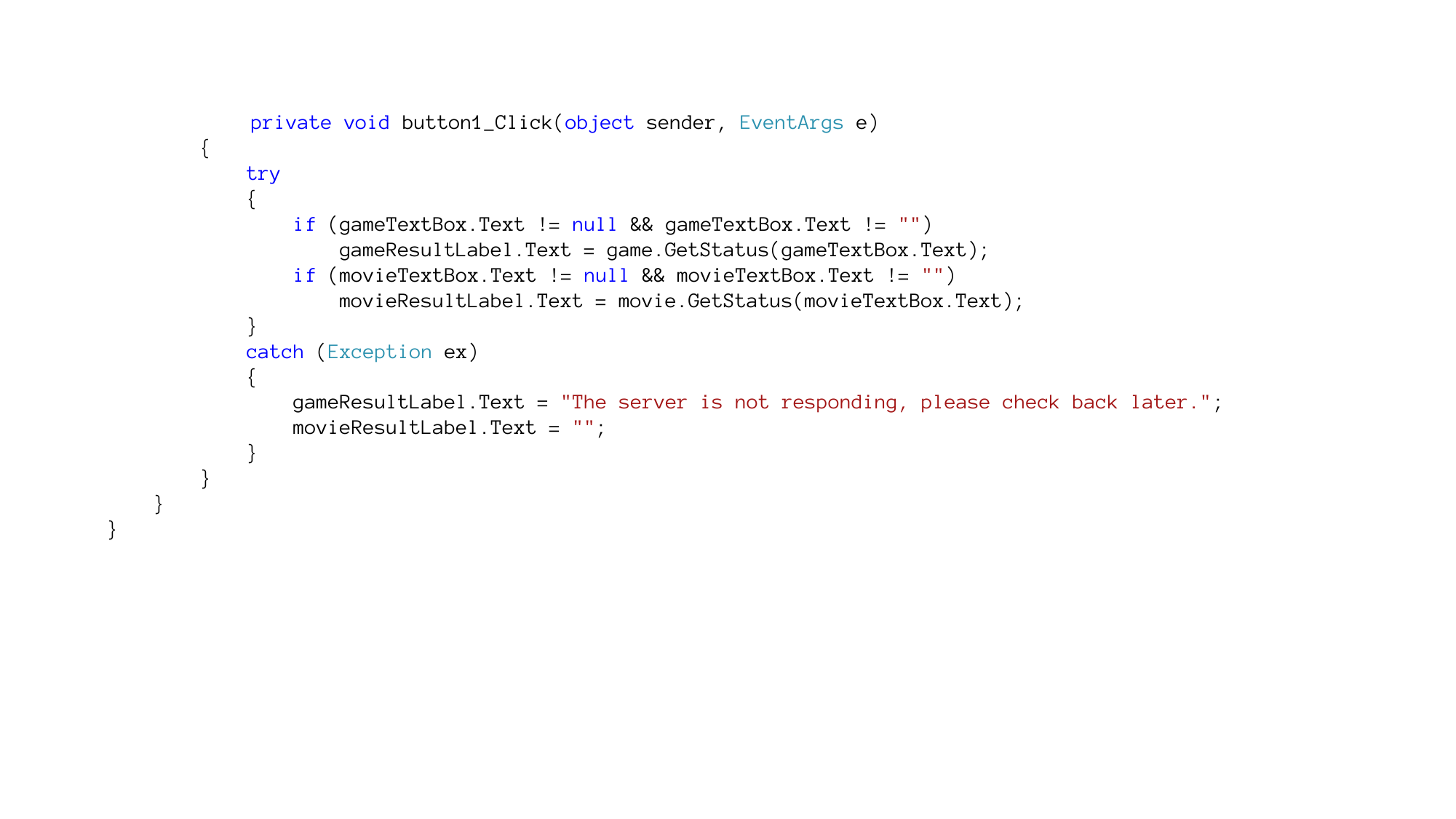

private void button1_Click(object sender, EventArgs e)
        {
            try
            {
                if (gameTextBox.Text != null && gameTextBox.Text != "")
                    gameResultLabel.Text = game.GetStatus(gameTextBox.Text);
                if (movieTextBox.Text != null && movieTextBox.Text != "")
                    movieResultLabel.Text = movie.GetStatus(movieTextBox.Text);
            }
            catch (Exception ex)
            {
                gameResultLabel.Text = "The server is not responding, please check back later.";
                movieResultLabel.Text = "";
            }
        }
    }
}